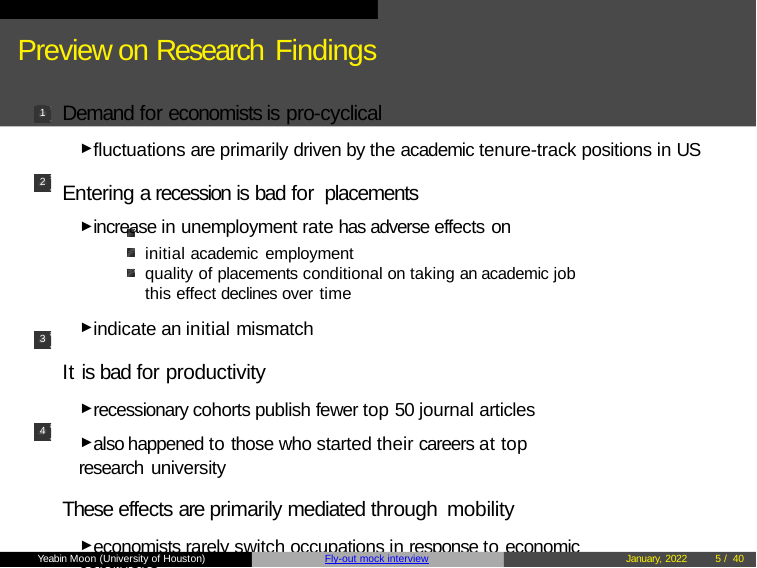

# Preview on Research Findings
Demand for economists is pro-cyclical
► fluctuations are primarily driven by the academic tenure-track positions in US
Entering a recession is bad for placements
► increase in unemployment rate has adverse effects on
initial academic employment
quality of placements conditional on taking an academic job  this effect declines over time
► indicate an initial mismatch
It is bad for productivity
► recessionary cohorts publish fewer top 50 journal articles
► also happened to those who started their careers at top research university
These effects are primarily mediated through mobility
► economists rarely switch occupations in response to economic conditions
► determinant of these switching costs is development of task-specific human  capital
1

2

3

4

Yeabin Moon (University of Houston)
Fly-out mock interview
January, 2022
5 / 40